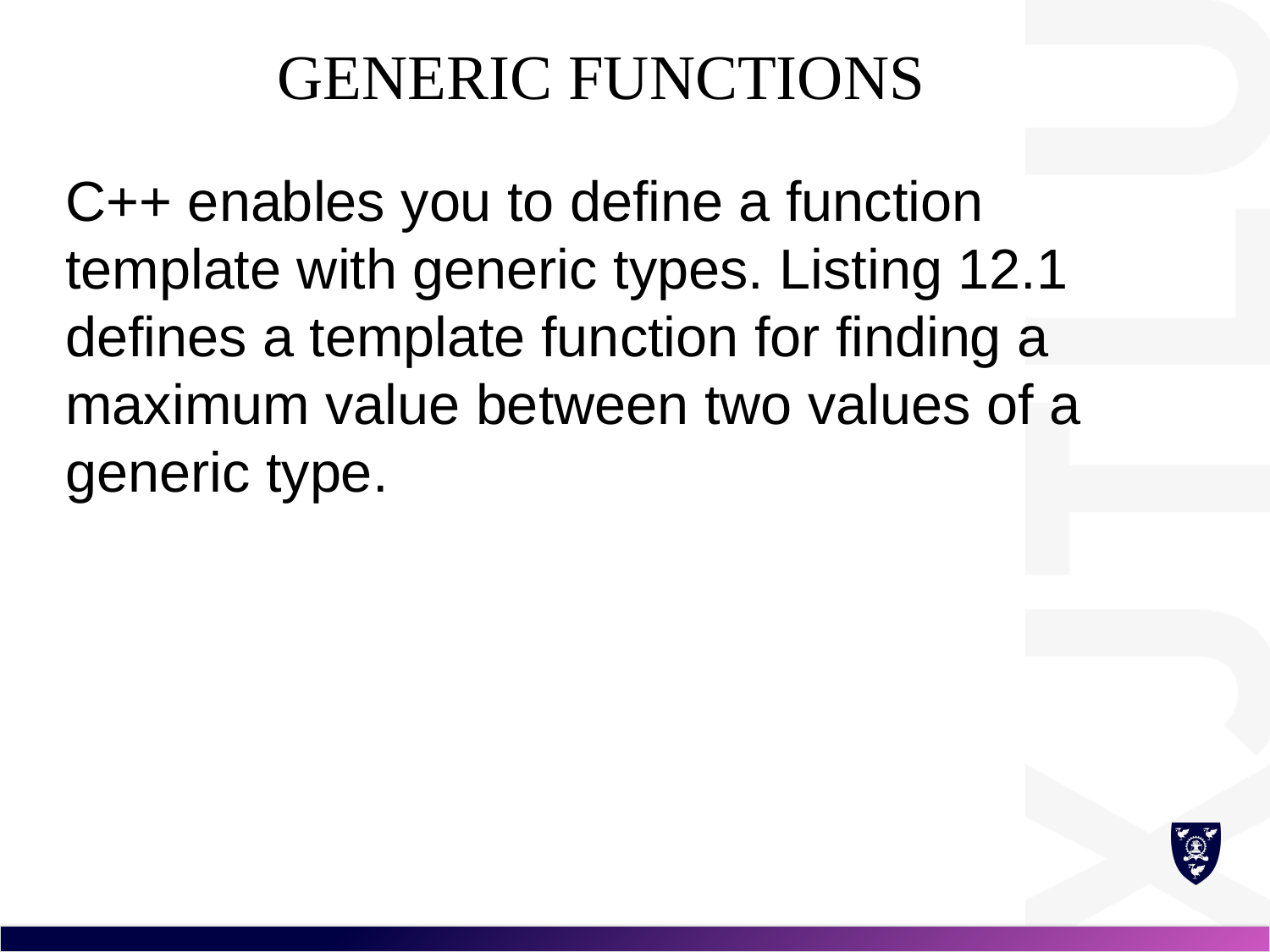

# Generic Functions
C++ enables you to define a function template with generic types. Listing 12.1 defines a template function for finding a maximum value between two values of a generic type.
9